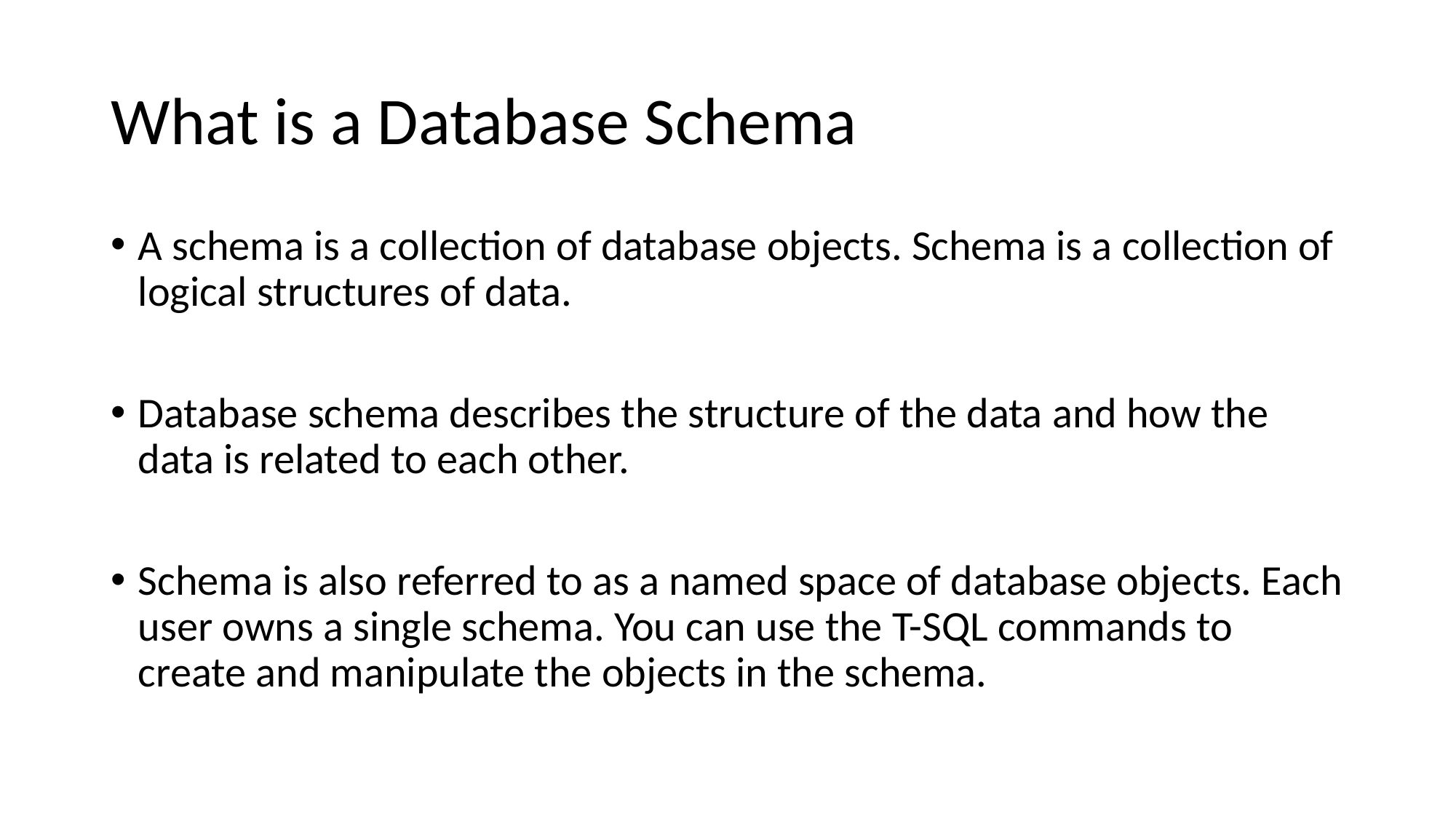

# What is a Database Schema
A schema is a collection of database objects. Schema is a collection of logical structures of data.

Database schema describes the structure of the data and how the data is related to each other.

Schema is also referred to as a named space of database objects. Each user owns a single schema. You can use the T-SQL commands to create and manipulate the objects in the schema.